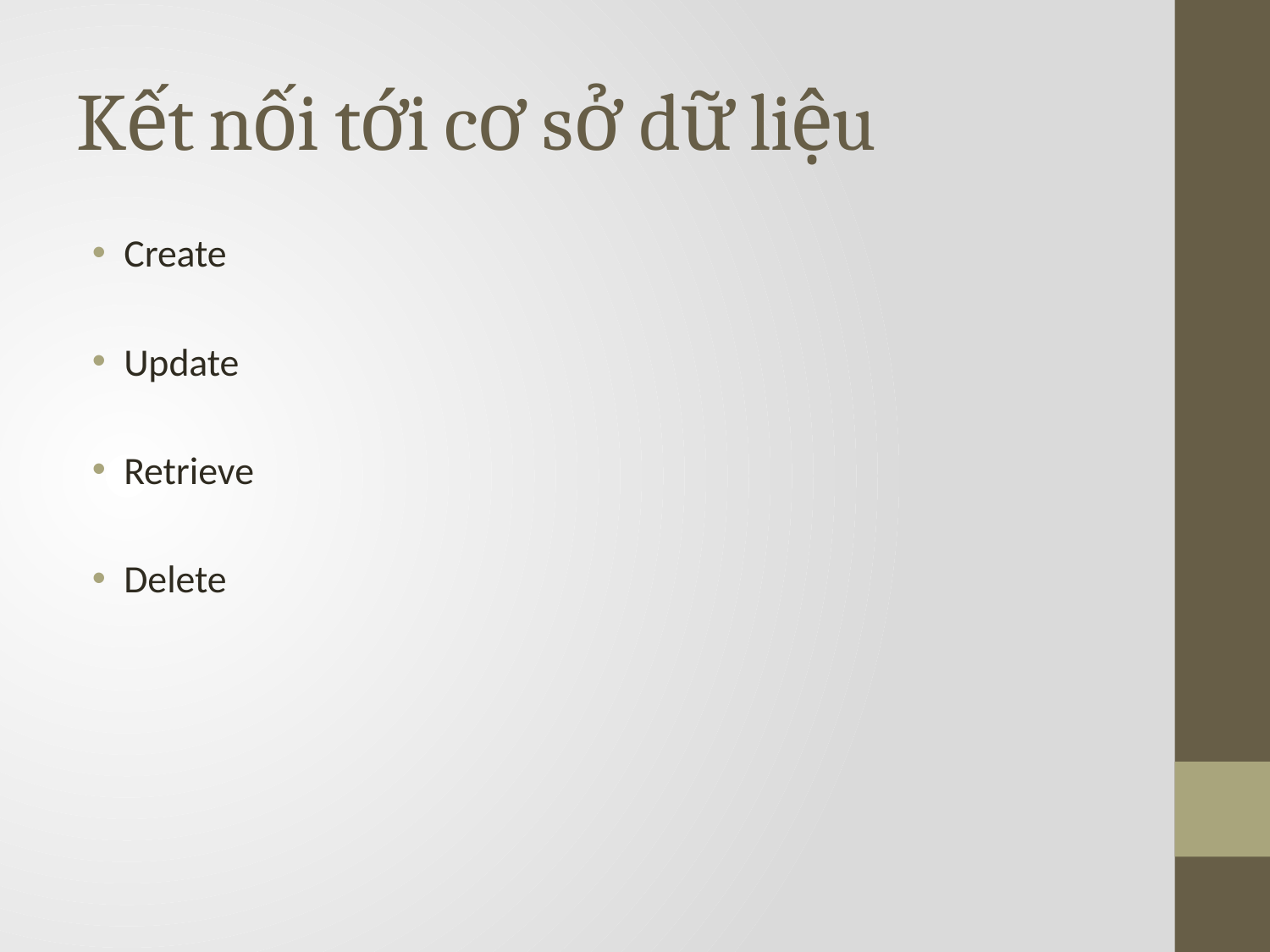

# Kết nối tới cơ sở dữ liệu
Create

Update

Retrieve

Delete